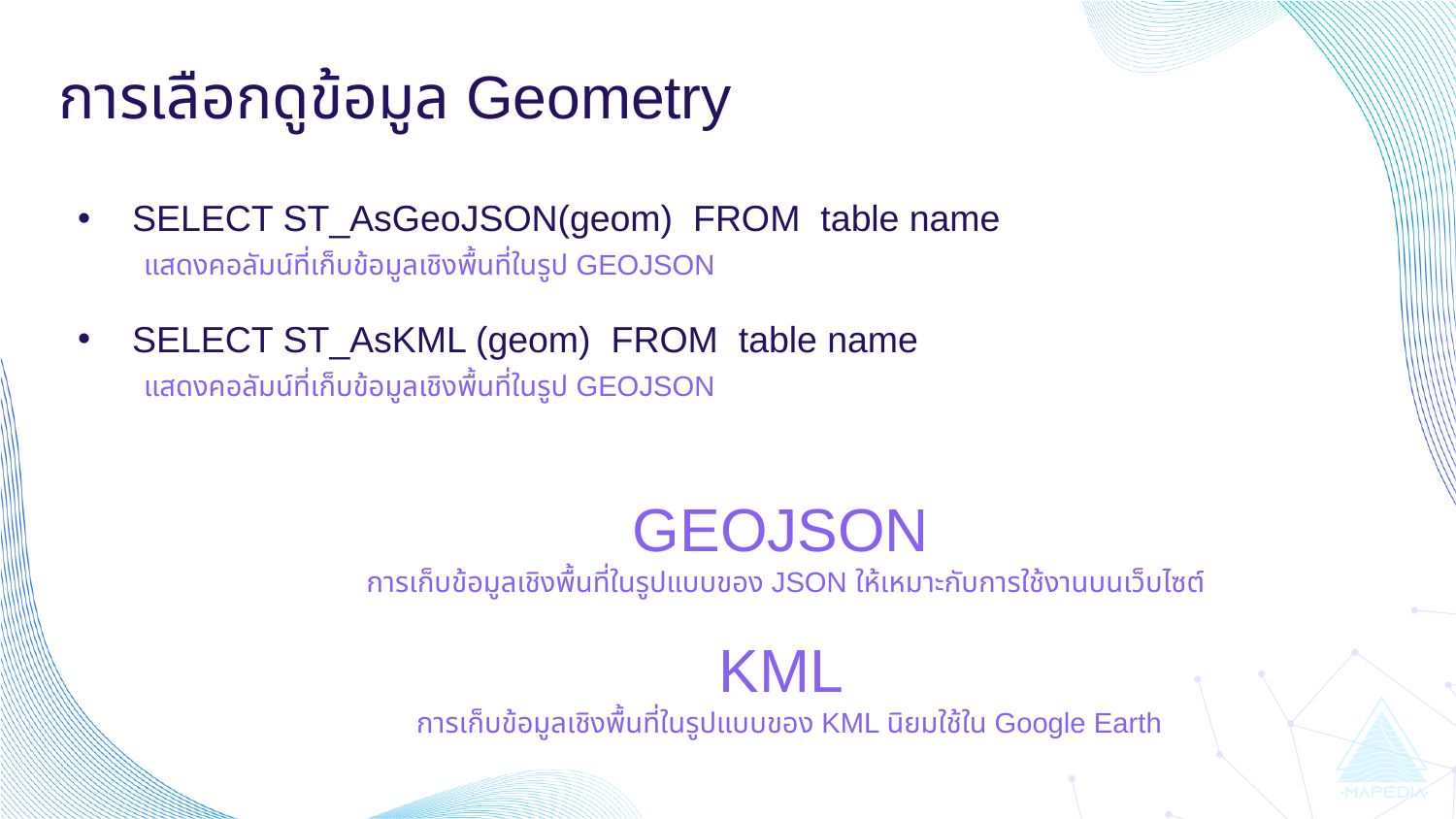

# การเลือกดูข้อมูล Geometry
SELECT ST_AsGeoJSON(geom)  FROM  table name
       แสดงคอลัมน์ที่เก็บข้อมูลเชิงพื้นที่ในรูป GEOJSON

SELECT ST_AsKML (geom)  FROM  table name
       แสดงคอลัมน์ที่เก็บข้อมูลเชิงพื้นที่ในรูป GEOJSON

GEOJSON
การเก็บข้อมูลเชิงพื้นที่ในรูปแบบของ JSON ให้เหมาะกับการใช้งานบนเว็บไซต์

KML
การเก็บข้อมูลเชิงพื้นที่ในรูปแบบของ KML นิยมใช้ใน Google Earth